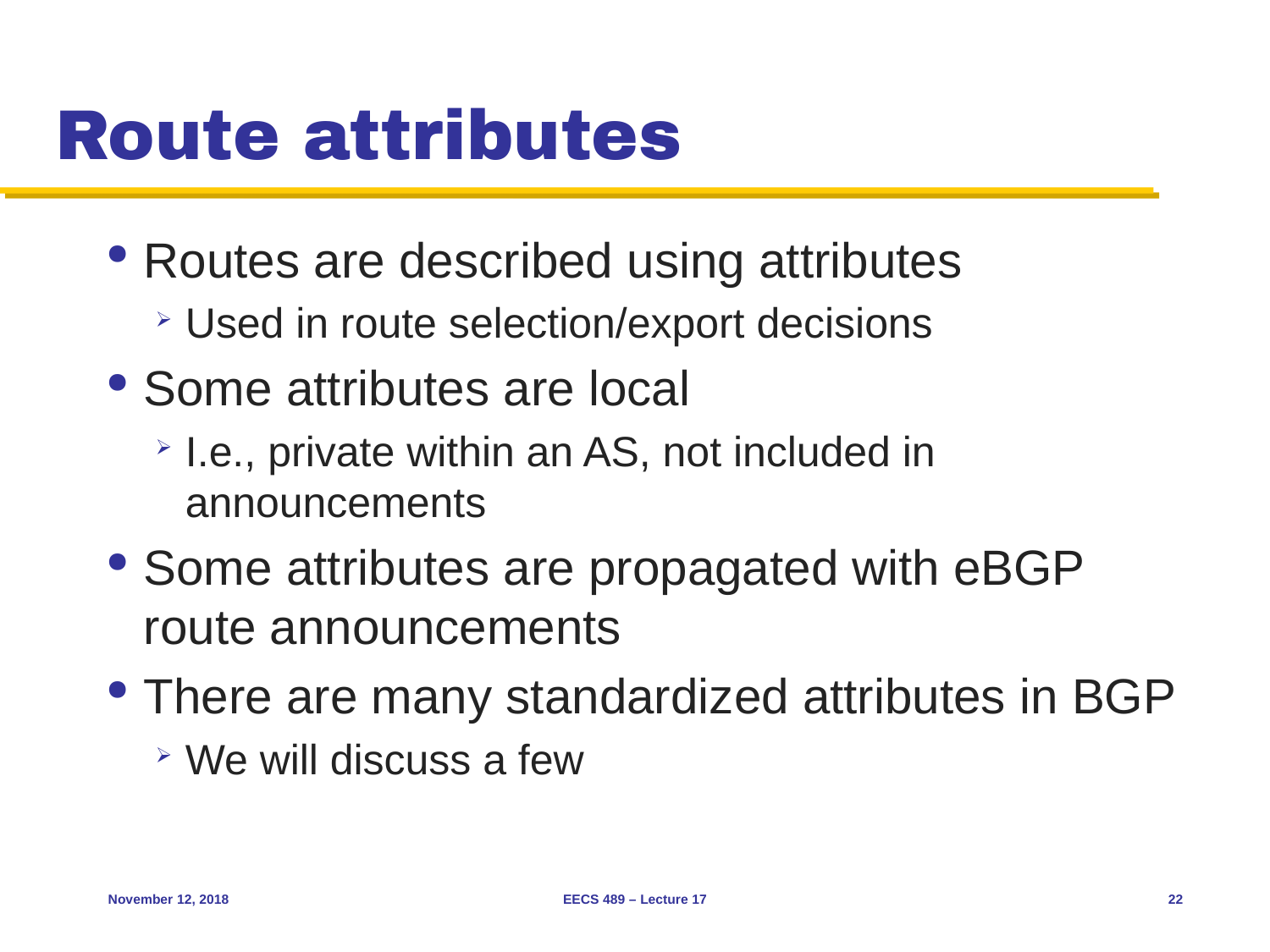

# Route attributes
Routes are described using attributes
Used in route selection/export decisions
Some attributes are local
I.e., private within an AS, not included in announcements
Some attributes are propagated with eBGP route announcements
There are many standardized attributes in BGP
We will discuss a few

November 12, 2018
EECS 489 – Lecture 17
22